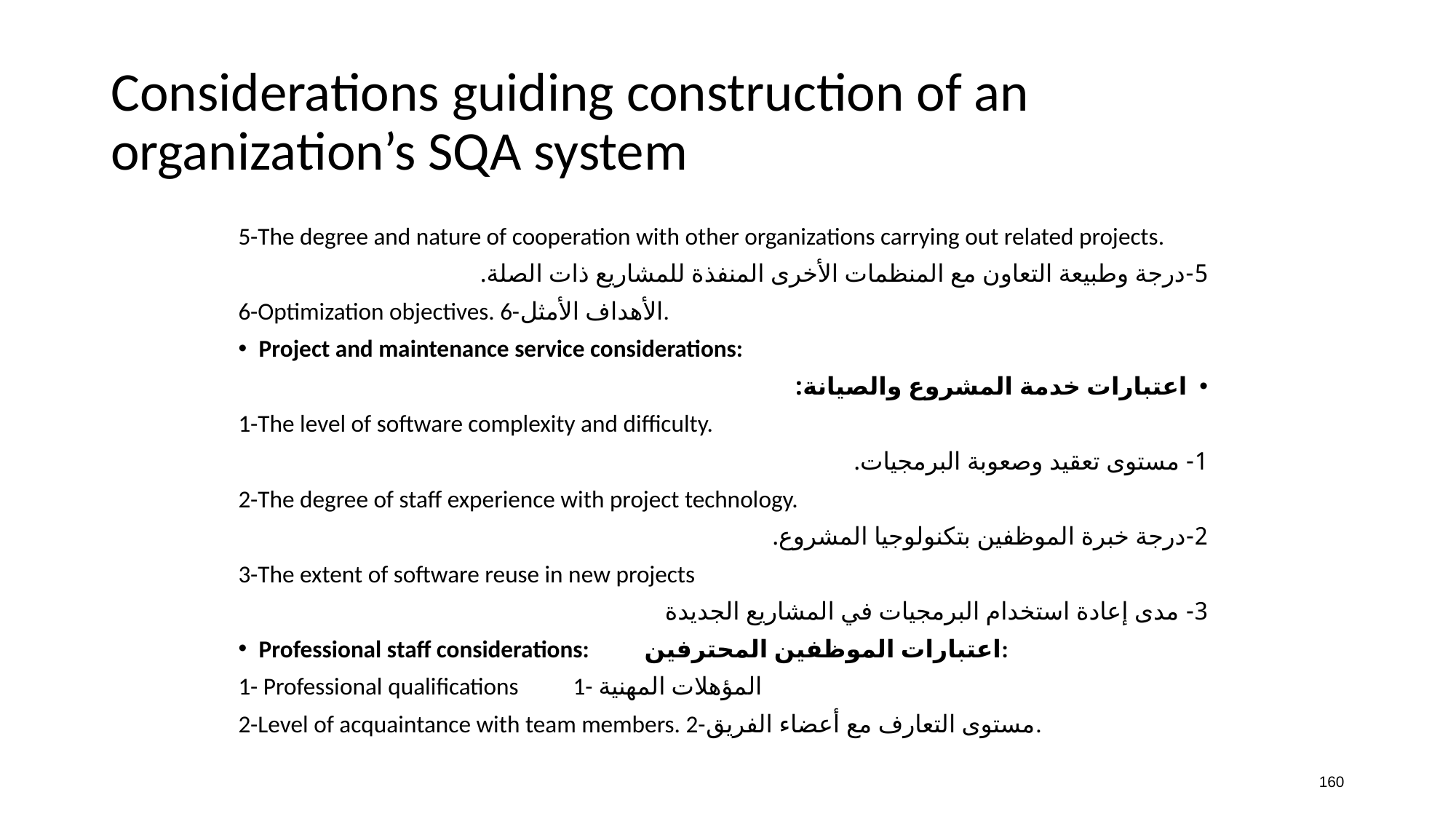

# Considerations guiding construction of an organization’s SQA system
5-The degree and nature of cooperation with other organizations carrying out related projects.
5-درجة وطبيعة التعاون مع المنظمات الأخرى المنفذة للمشاريع ذات الصلة.
6-Optimization objectives. 6-الأهداف الأمثل.
Project and maintenance service considerations:
اعتبارات خدمة المشروع والصيانة:
1-The level of software complexity and difficulty.
1- مستوى تعقيد وصعوبة البرمجيات.
2-The degree of staff experience with project technology.
2-درجة خبرة الموظفين بتكنولوجيا المشروع.
3-The extent of software reuse in new projects
3- مدى إعادة استخدام البرمجيات في المشاريع الجديدة
Professional staff considerations:          اعتبارات الموظفين المحترفين:
1- Professional qualifications          1- المؤهلات المهنية
2-Level of acquaintance with team members. 2-مستوى التعارف مع أعضاء الفريق.
160